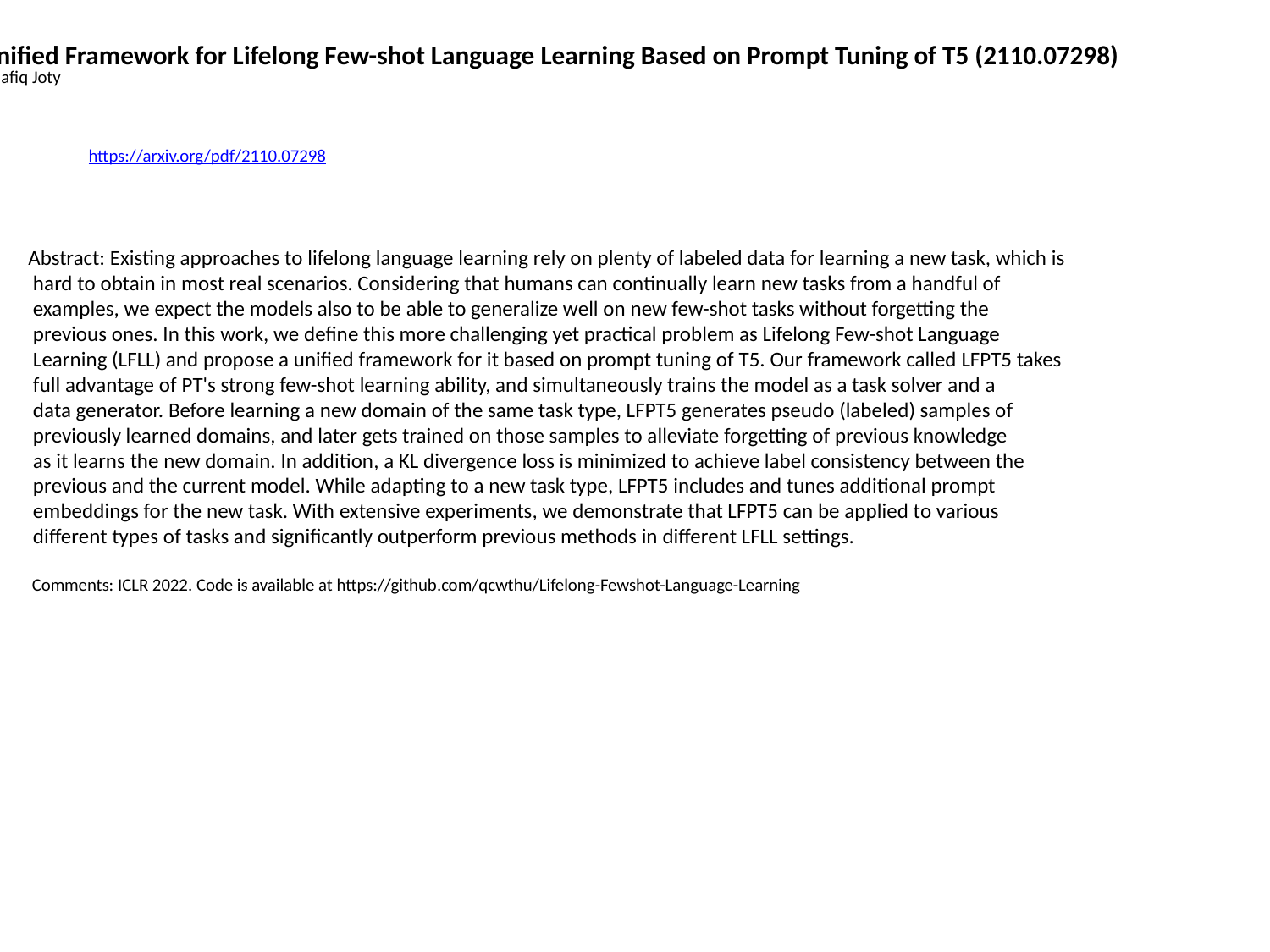

LFPT5: A Unified Framework for Lifelong Few-shot Language Learning Based on Prompt Tuning of T5 (2110.07298)
Chengwei Qin,Shafiq Joty

https://arxiv.org/pdf/2110.07298

Abstract: Existing approaches to lifelong language learning rely on plenty of labeled data for learning a new task, which is
 hard to obtain in most real scenarios. Considering that humans can continually learn new tasks from a handful of
 examples, we expect the models also to be able to generalize well on new few-shot tasks without forgetting the
 previous ones. In this work, we define this more challenging yet practical problem as Lifelong Few-shot Language
 Learning (LFLL) and propose a unified framework for it based on prompt tuning of T5. Our framework called LFPT5 takes
 full advantage of PT's strong few-shot learning ability, and simultaneously trains the model as a task solver and a
 data generator. Before learning a new domain of the same task type, LFPT5 generates pseudo (labeled) samples of
 previously learned domains, and later gets trained on those samples to alleviate forgetting of previous knowledge
 as it learns the new domain. In addition, a KL divergence loss is minimized to achieve label consistency between the
 previous and the current model. While adapting to a new task type, LFPT5 includes and tunes additional prompt
 embeddings for the new task. With extensive experiments, we demonstrate that LFPT5 can be applied to various
 different types of tasks and significantly outperform previous methods in different LFLL settings.
 Comments: ICLR 2022. Code is available at https://github.com/qcwthu/Lifelong-Fewshot-Language-Learning